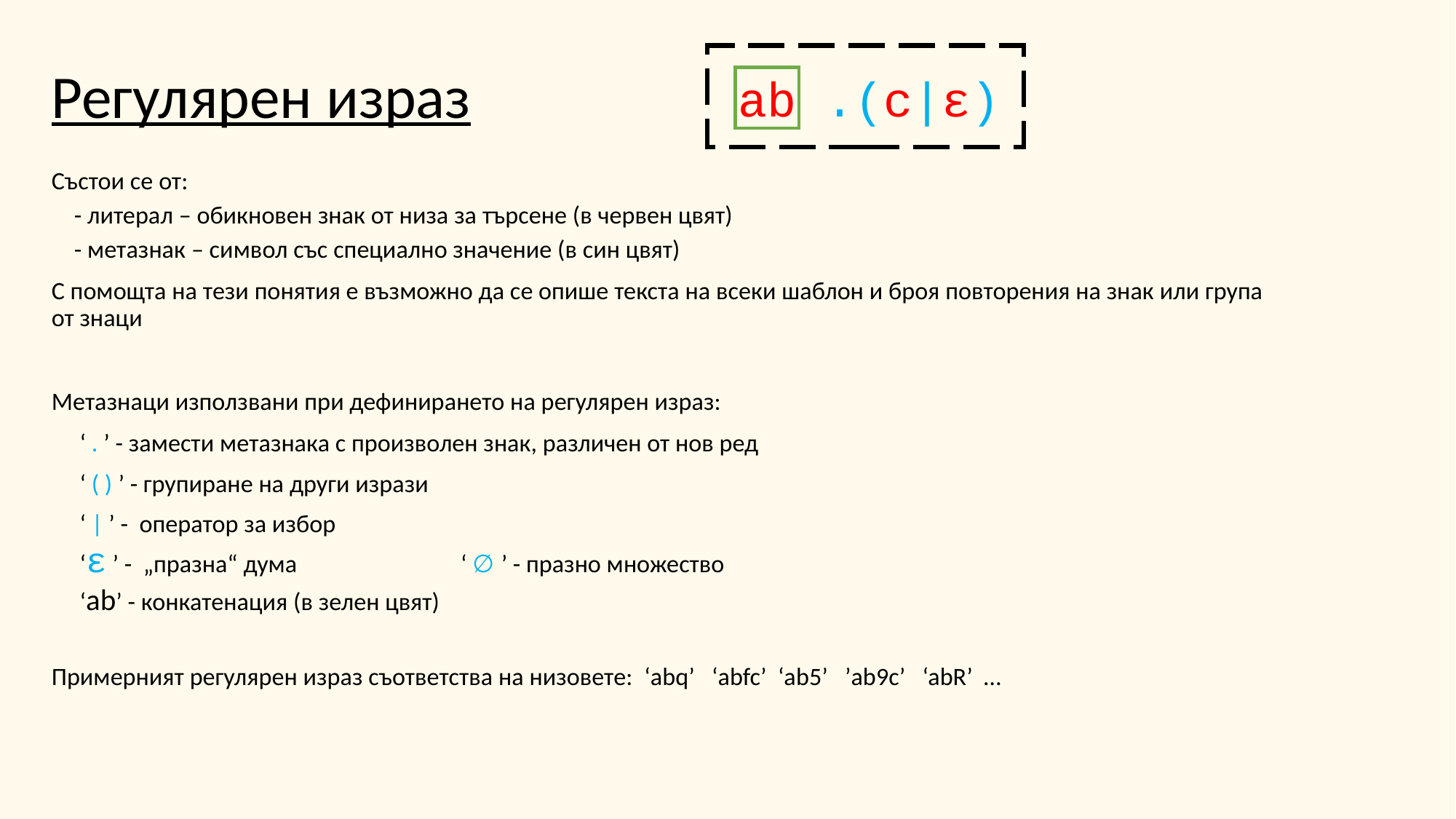

# Регулярен израз

ab .(c|ε)

Състои се от:
    - литерал – обикновен знак от низа за търсене (в червен цвят)
    - метазнак – символ със специално значение (в син цвят)
С помощта на тези понятия е възможно да се опише текста на всеки шаблон и броя повторения на знак или група от знаци

Метазнаци използвани при дефинирането на регулярен израз:
     ‘ . ’ - замести метазнака с произволен знак, различен от нов ред
     ‘ ( ) ’ - групиране на други изрази
     ‘ | ’ -  оператор за избор
     ‘ε ’ -  „празна“ дума                             ‘ ∅ ’ - празно множество
     ‘ab’ - конкатенация (в зелен цвят)

Примерният регулярен израз съответства на низовете:  ‘abq’   ‘abfc’  ‘ab5’   ’ab9c’   ‘abR’  …